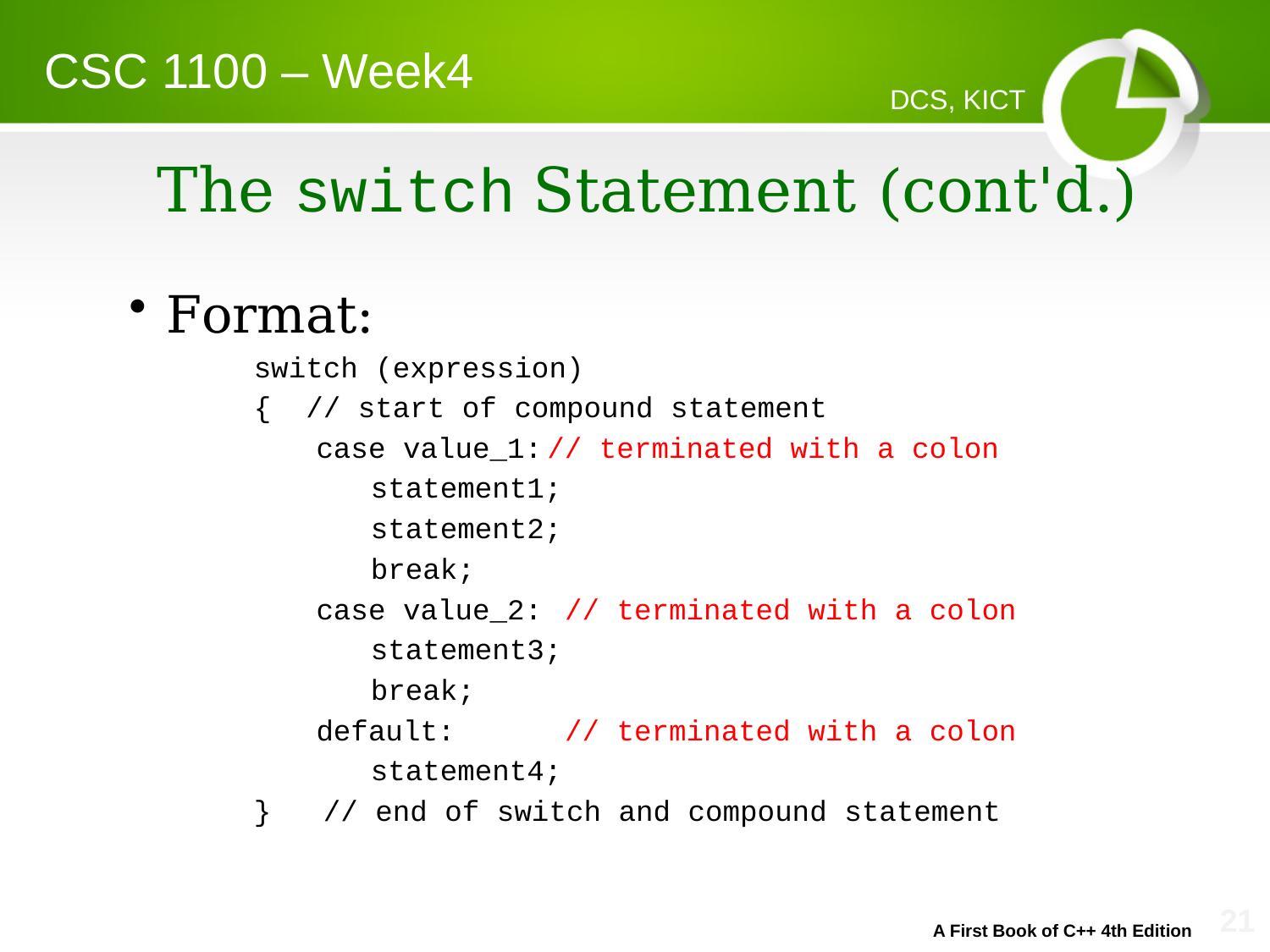

CSC 1100 – Week4
DCS, KICT
21
# The switch Statement (cont'd.)
Format:
switch (expression)
{  // start of compound statement
case value_1:	// terminated with a colon
statement1;
statement2;
break;
case value_2:	 // terminated with a colon
statement3;
break;
default:		 // terminated with a colon
statement4;
}   // end of switch and compound statement
21
A First Book of C++ 4th Edition